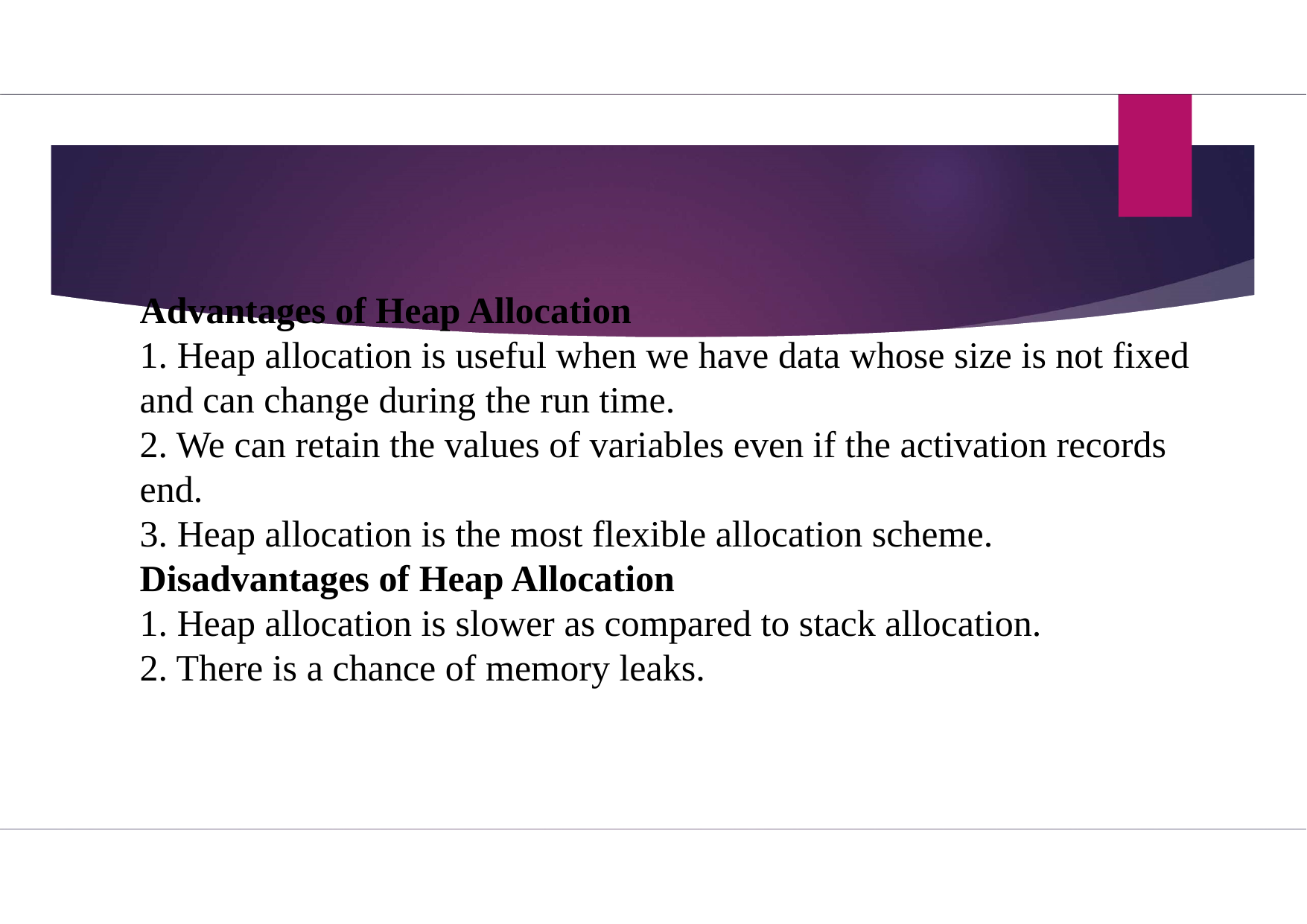

Advantages of Heap Allocation
1. Heap allocation is useful when we have data whose size is not fixed and can change during the run time.
2. We can retain the values of variables even if the activation records end.
3. Heap allocation is the most flexible allocation scheme.
Disadvantages of Heap Allocation
1. Heap allocation is slower as compared to stack allocation.
2. There is a chance of memory leaks.